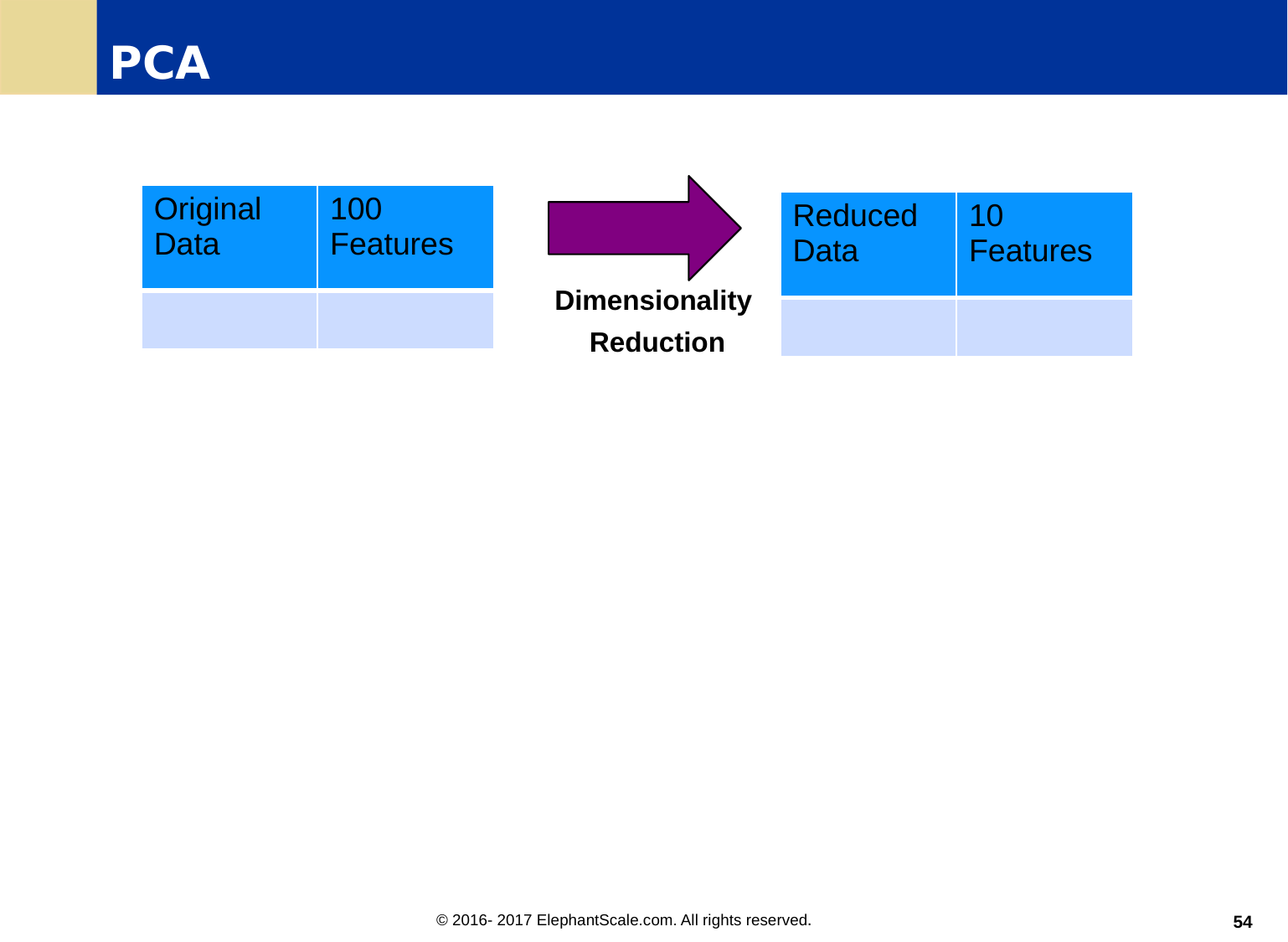

PCA

| Original Data | 100 Features |
| --- | --- |
|  |  |
| Reduced Data | 10 Features |
| --- | --- |
|  |  |
Dimensionality
Reduction
54